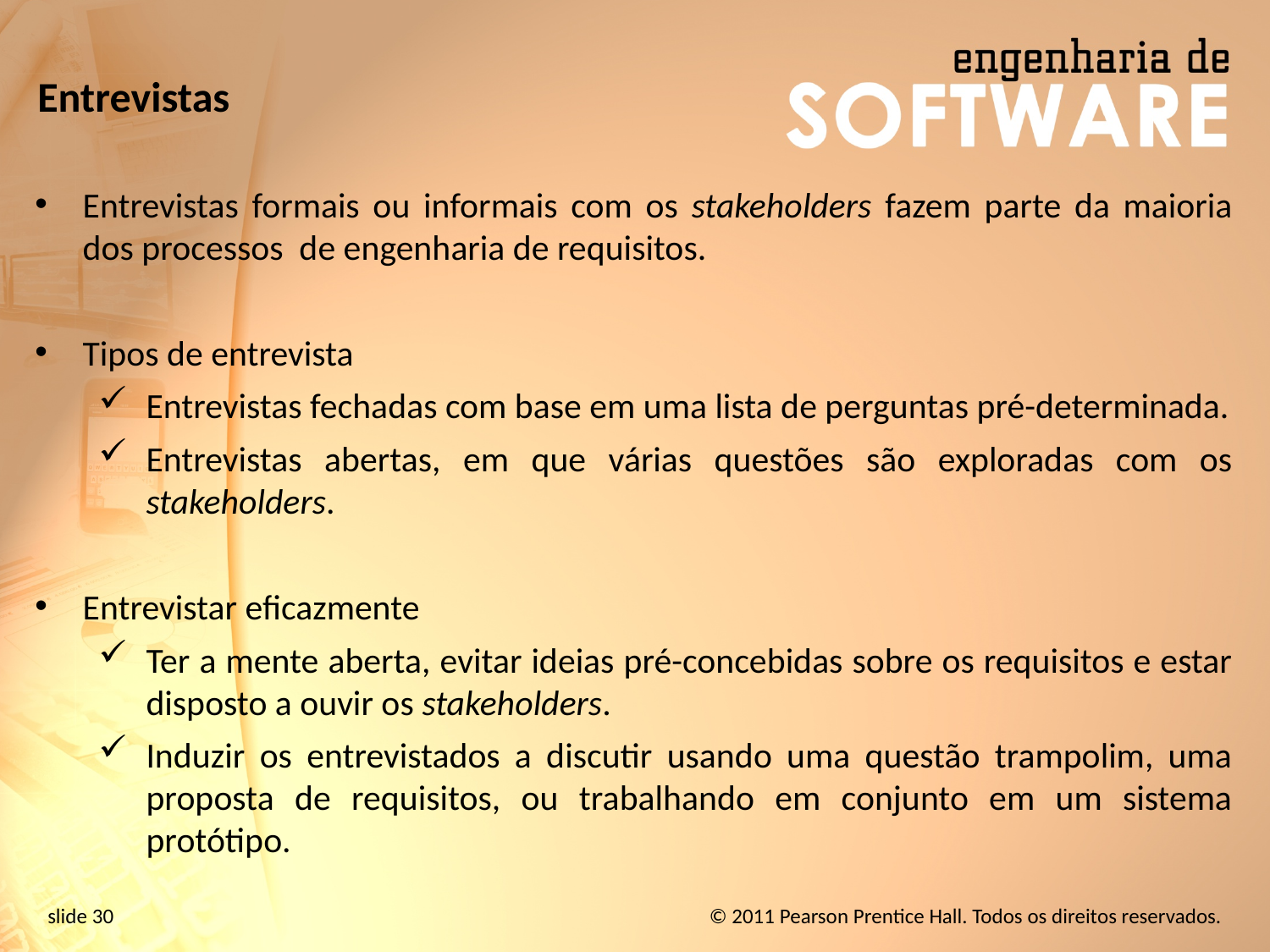

# Entrevistas
Entrevistas formais ou informais com os stakeholders fazem parte da maioria dos processos  de engenharia de requisitos.

Tipos de entrevista
Entrevistas fechadas com base em uma lista de perguntas pré-determinada.
Entrevistas abertas, em que várias questões são exploradas com os stakeholders.

Entrevistar eficazmente
Ter a mente aberta, evitar ideias pré-concebidas sobre os requisitos e estar disposto a ouvir os stakeholders.
Induzir os entrevistados a discutir usando uma questão trampolim, uma proposta de requisitos, ou trabalhando em conjunto em um sistema protótipo.